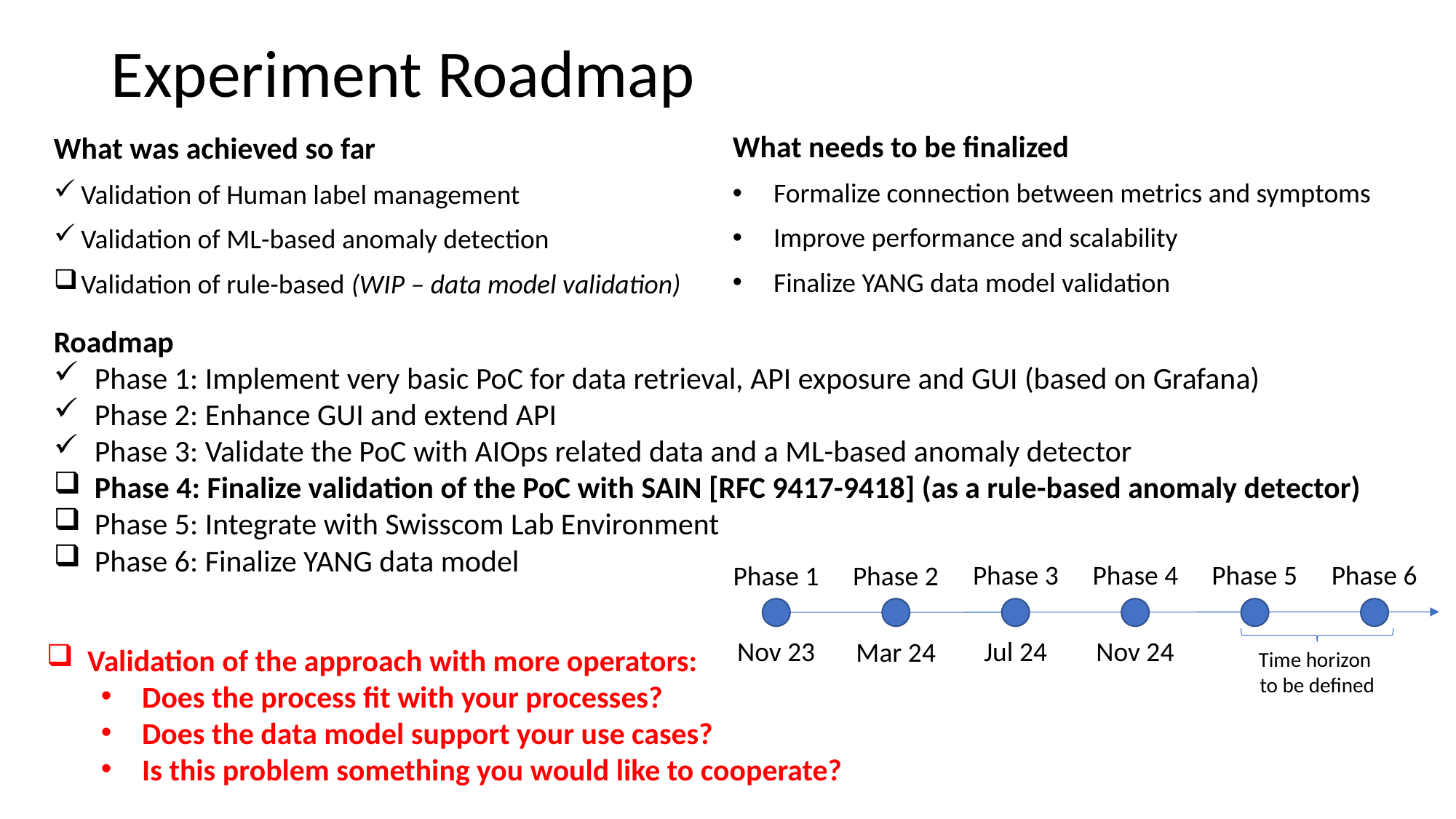

# Experiment Roadmap
What needs to be finalized
Formalize connection between metrics and symptoms
Improve performance and scalability
Finalize YANG data model validation
What was achieved so far
Validation of Human label management
Validation of ML-based anomaly detection
Validation of rule-based (WIP – data model validation)
Roadmap
Phase 1: Implement very basic PoC for data retrieval, API exposure and GUI (based on Grafana)
Phase 2: Enhance GUI and extend API
Phase 3: Validate the PoC with AIOps related data and a ML-based anomaly detector
Phase 4: Finalize validation of the PoC with SAIN [RFC 9417-9418] (as a rule-based anomaly detector)
Phase 5: Integrate with Swisscom Lab Environment
Phase 6: Finalize YANG data model
Phase 3
Phase 4
Phase 5
Phase 6
Phase 1
Phase 2

Nov 23
Jul 24
Nov 24
Mar 24
Validation of the approach with more operators:
Does the process fit with your processes?
Does the data model support your use cases?
Is this problem something you would like to cooperate?
Time horizon
to be defined